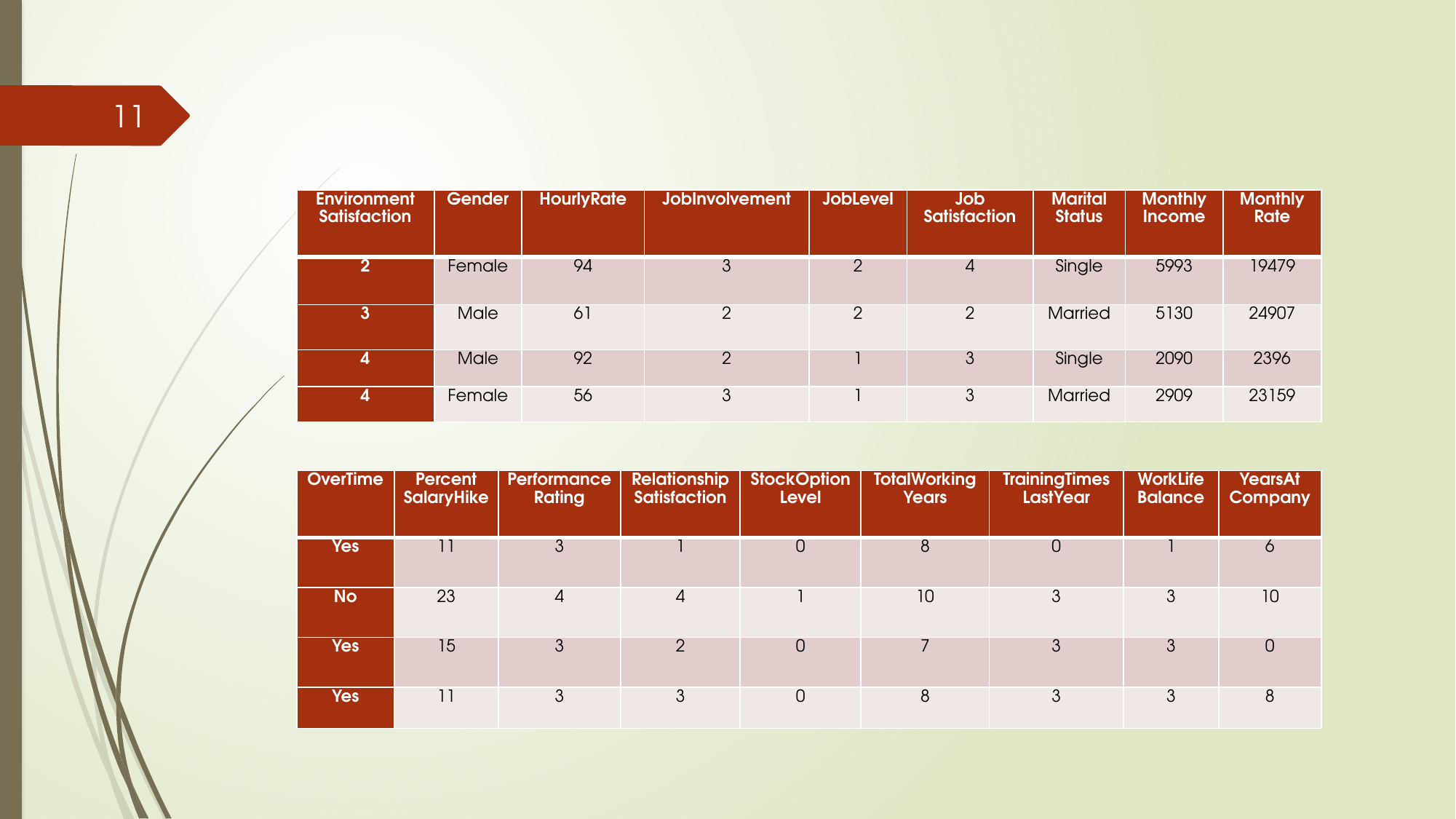

11
| Environment Satisfaction | Gender | HourlyRate | JobInvolvement | JobLevel | Job Satisfaction | Marital Status | Monthly Income | Monthly Rate |
| --- | --- | --- | --- | --- | --- | --- | --- | --- |
| 2 | Female | 94 | 3 | 2 | 4 | Single | 5993 | 19479 |
| 3 | Male | 61 | 2 | 2 | 2 | Married | 5130 | 24907 |
| 4 | Male | 92 | 2 | 1 | 3 | Single | 2090 | 2396 |
| 4 | Female | 56 | 3 | 1 | 3 | Married | 2909 | 23159 |
| OverTime | Percent SalaryHike | Performance Rating | Relationship Satisfaction | StockOption Level | TotalWorking Years | TrainingTimes LastYear | WorkLife Balance | YearsAt Company |
| --- | --- | --- | --- | --- | --- | --- | --- | --- |
| Yes | 11 | 3 | 1 | 0 | 8 | 0 | 1 | 6 |
| No | 23 | 4 | 4 | 1 | 10 | 3 | 3 | 10 |
| Yes | 15 | 3 | 2 | 0 | 7 | 3 | 3 | 0 |
| Yes | 11 | 3 | 3 | 0 | 8 | 3 | 3 | 8 |